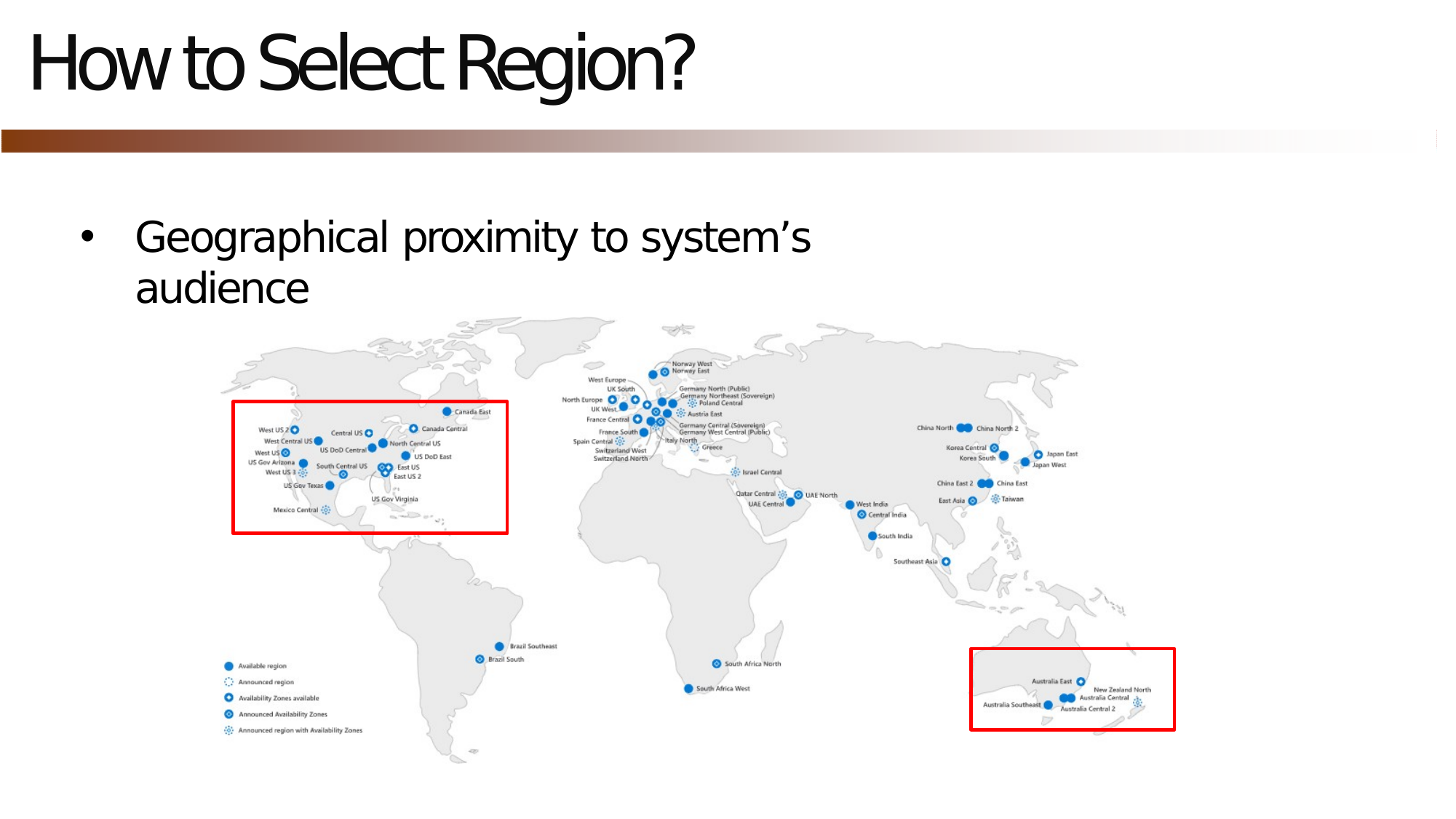

# How to Select Region?

Geographical proximity to system’s audience